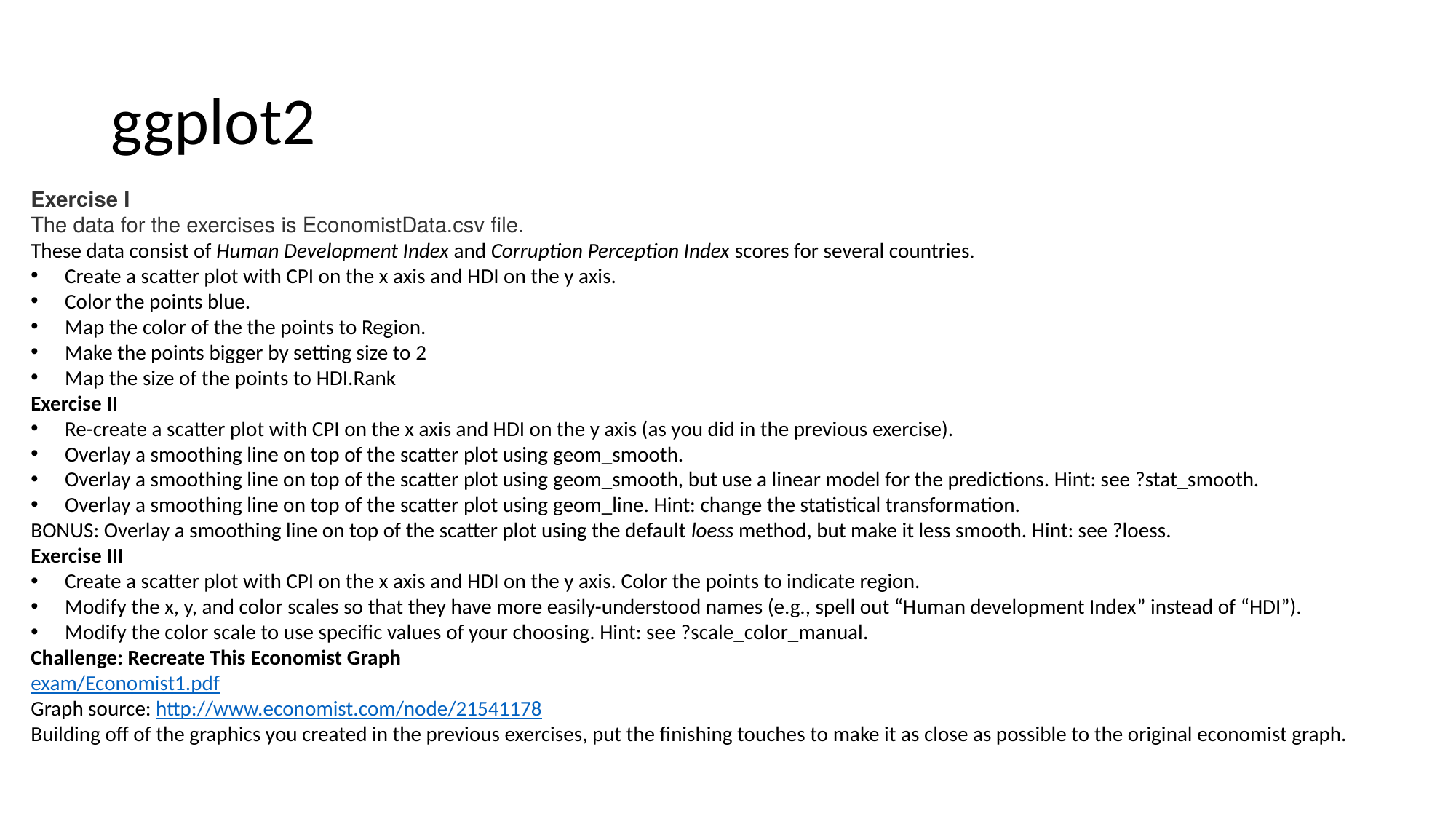

# ggplot2
Exercise I
The data for the exercises is EconomistData.csv file.
These data consist of Human Development Index and Corruption Perception Index scores for several countries.
Create a scatter plot with CPI on the x axis and HDI on the y axis.
Color the points blue.
Map the color of the the points to Region.
Make the points bigger by setting size to 2
Map the size of the points to HDI.Rank
Exercise II
Re-create a scatter plot with CPI on the x axis and HDI on the y axis (as you did in the previous exercise).
Overlay a smoothing line on top of the scatter plot using geom_smooth.
Overlay a smoothing line on top of the scatter plot using geom_smooth, but use a linear model for the predictions. Hint: see ?stat_smooth.
Overlay a smoothing line on top of the scatter plot using geom_line. Hint: change the statistical transformation.
BONUS: Overlay a smoothing line on top of the scatter plot using the default loess method, but make it less smooth. Hint: see ?loess.
Exercise III
Create a scatter plot with CPI on the x axis and HDI on the y axis. Color the points to indicate region.
Modify the x, y, and color scales so that they have more easily-understood names (e.g., spell out “Human development Index” instead of “HDI”).
Modify the color scale to use specific values of your choosing. Hint: see ?scale_color_manual.
Challenge: Recreate This Economist Graph
exam/Economist1.pdf
Graph source: http://www.economist.com/node/21541178
Building off of the graphics you created in the previous exercises, put the finishing touches to make it as close as possible to the original economist graph.